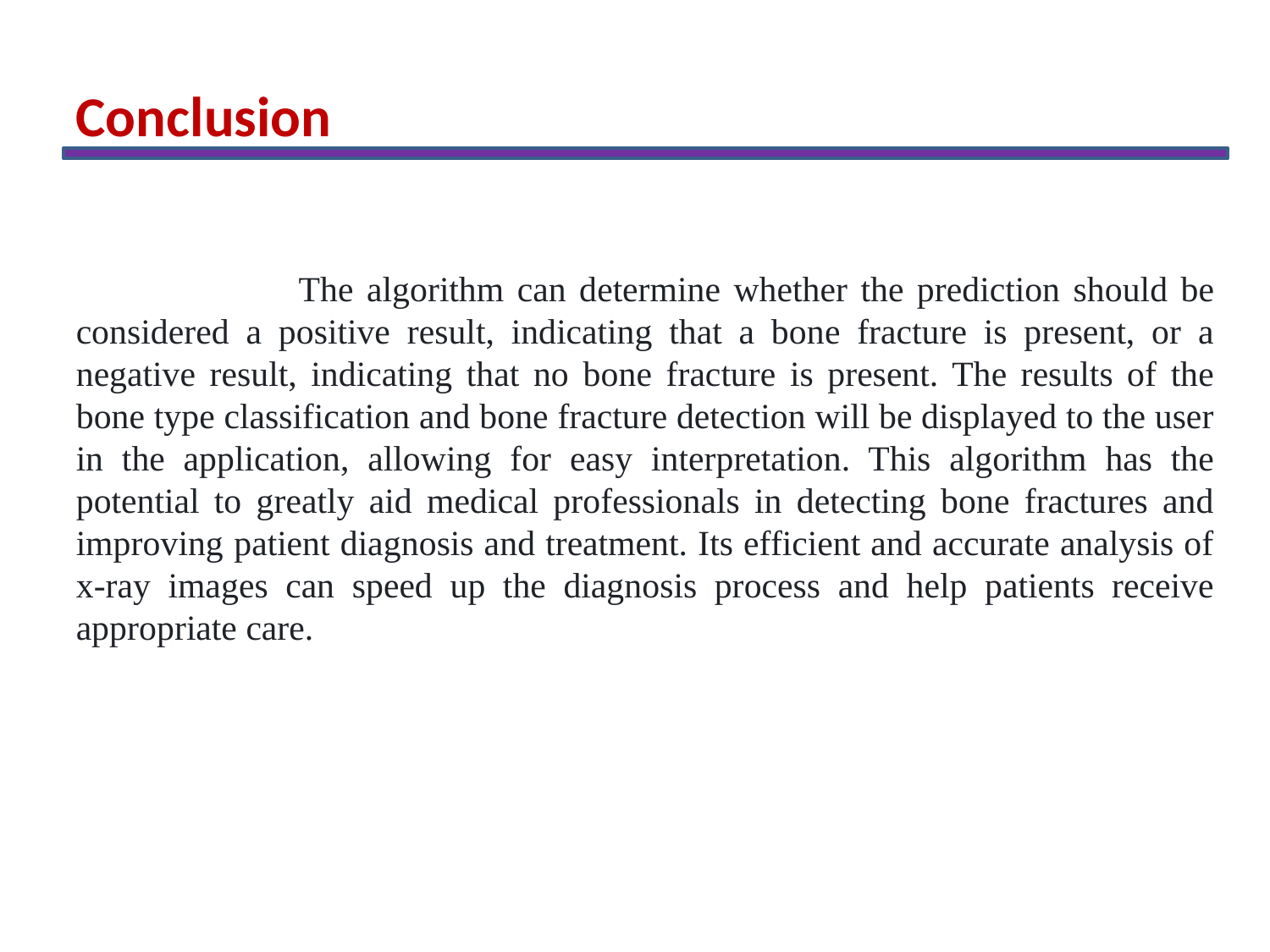

Conclusion

                 The algorithm can determine whether the prediction should be considered a positive result, indicating that a bone fracture is present, or a negative result, indicating that no bone fracture is present. The results of the bone type classification and bone fracture detection will be displayed to the user in the application, allowing for easy interpretation. This algorithm has the potential to greatly aid medical professionals in detecting bone fractures and improving patient diagnosis and treatment. Its efficient and accurate analysis of x-ray images can speed up the diagnosis process and help patients receive appropriate care.